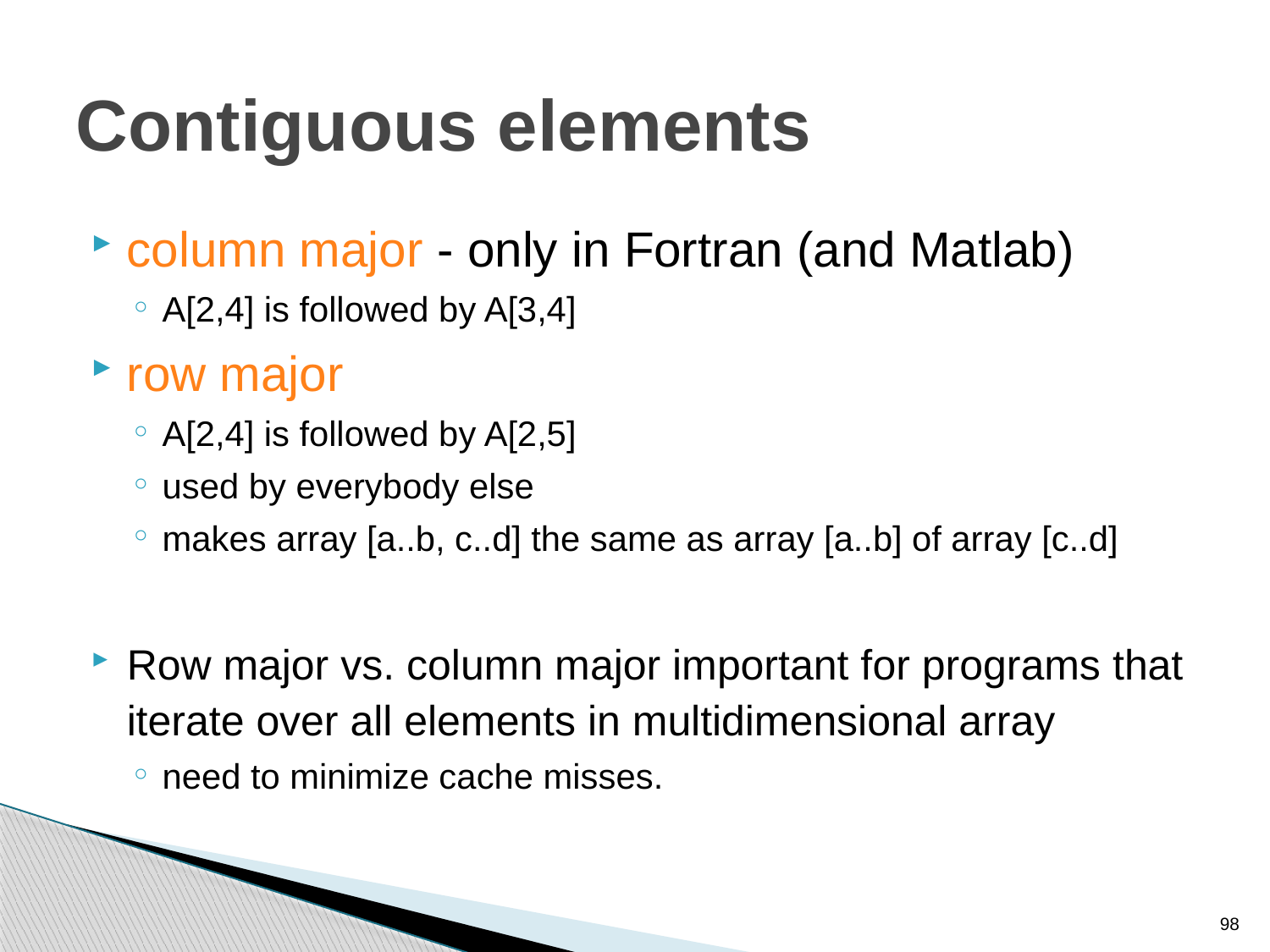

# Contiguous elements
column major - only in Fortran (and Matlab)
A[2,4] is followed by A[3,4]
row major
A[2,4] is followed by A[2,5]
used by everybody else
makes array [a..b, c..d] the same as array [a..b] of array [c..d]

Row major vs. column major important for programs that iterate over all elements in multidimensional array
need to minimize cache misses.

98